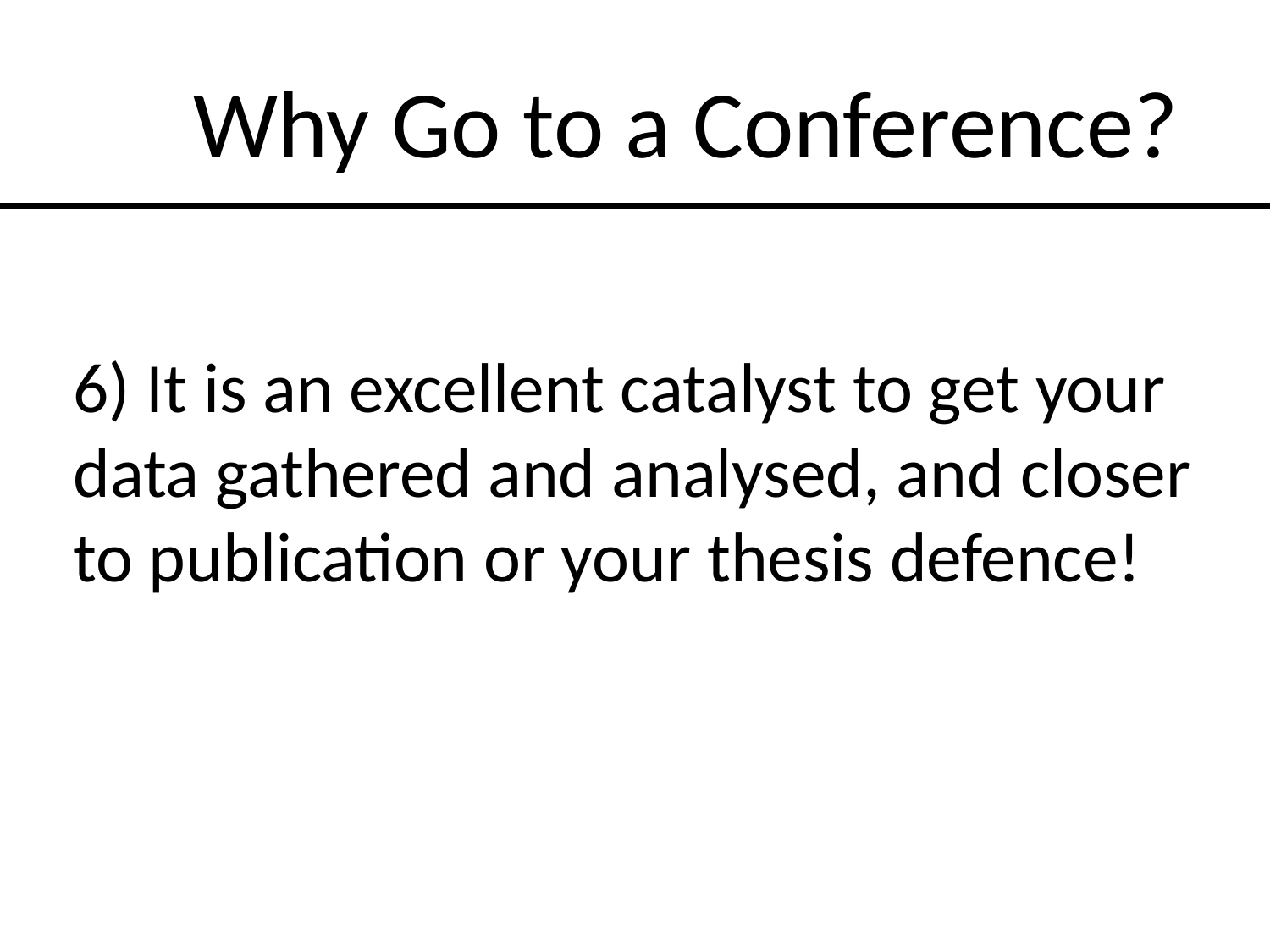

Why Go to a Conference?
6) It is an excellent catalyst to get your data gathered and analysed, and closer to publication or your thesis defence!